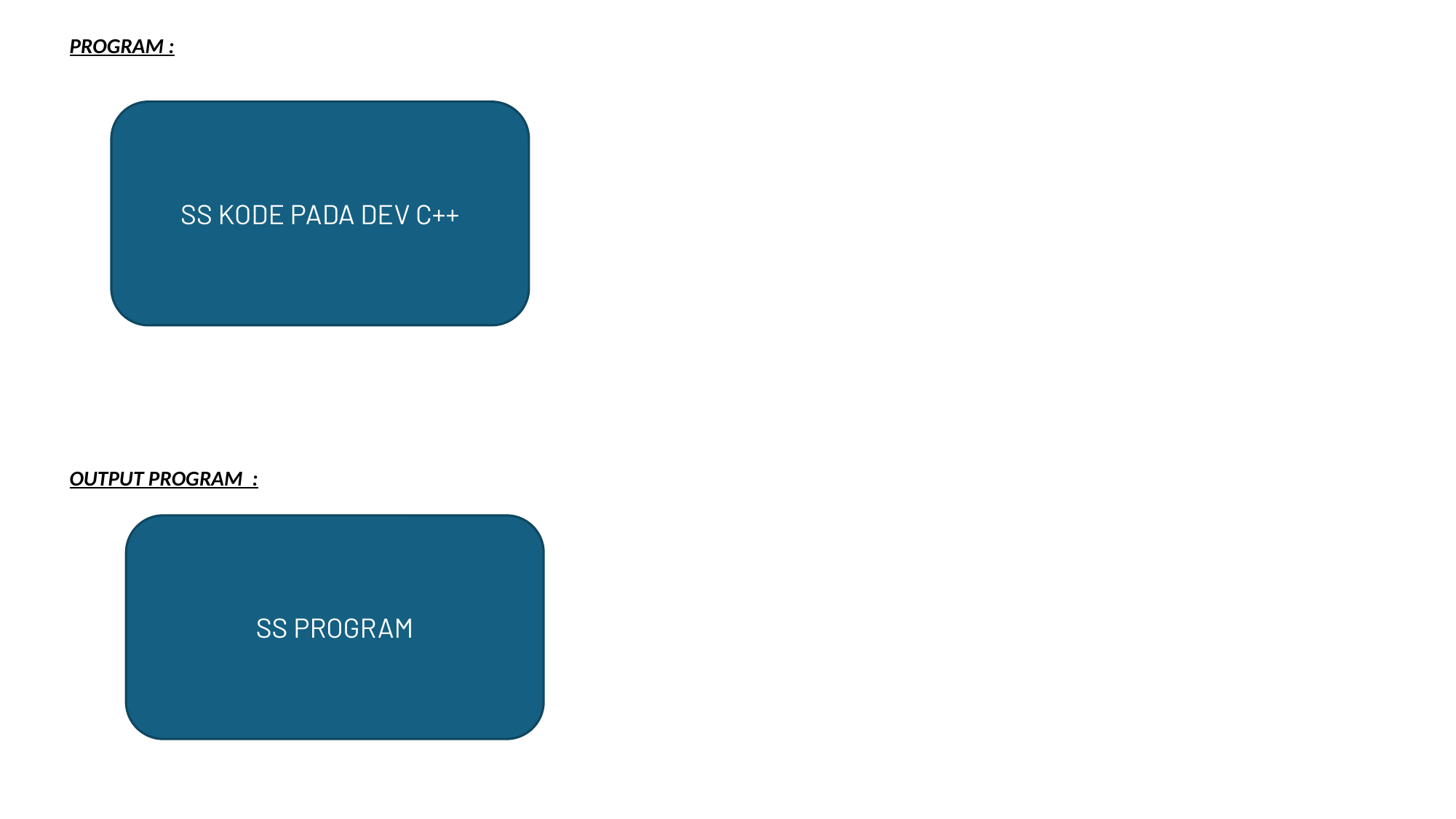

PROGRAM :

OUTPUT PROGRAM  :

SS KODE PADA DEV C++
SS PROGRAM